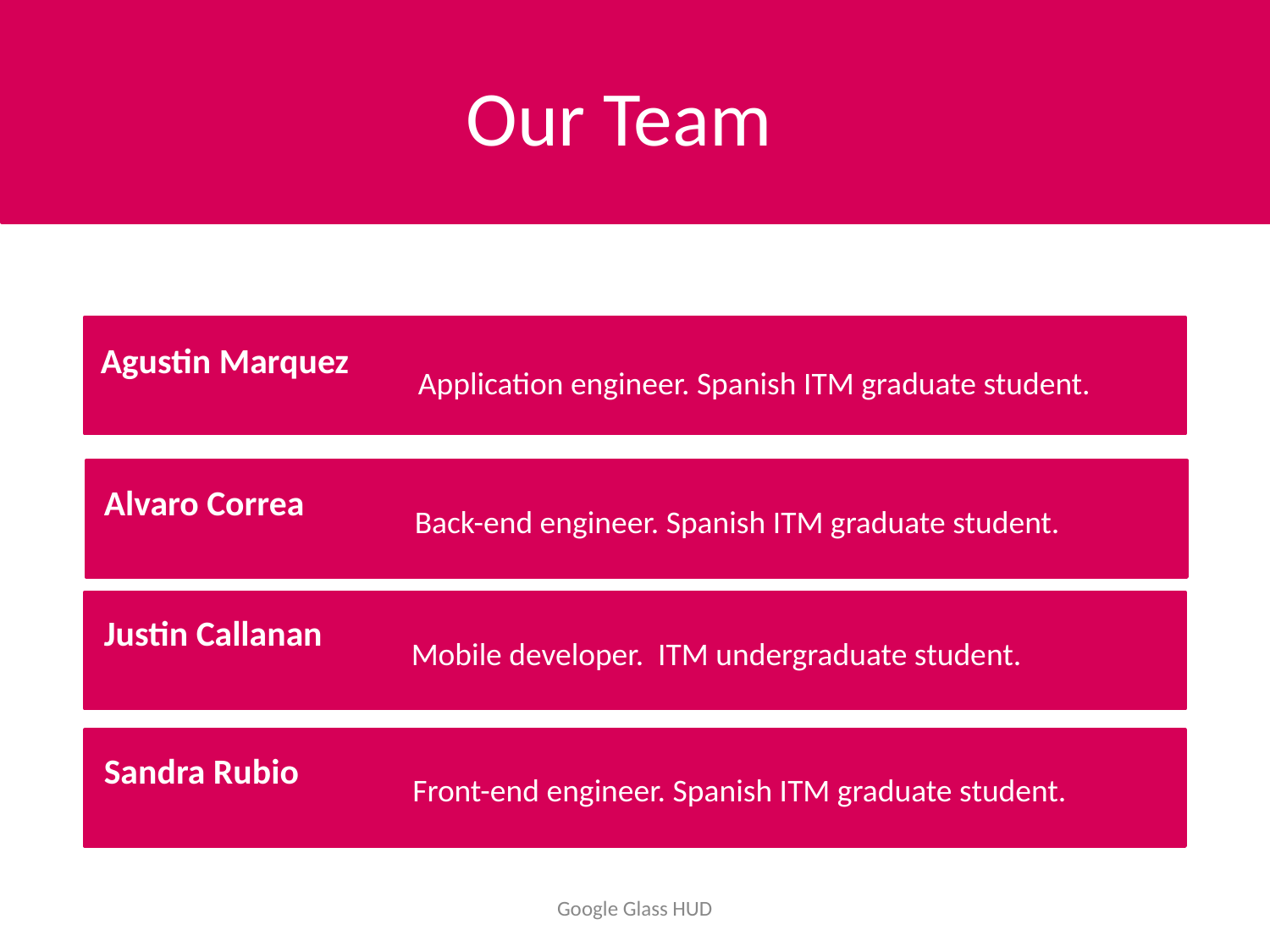

Our Team
Agustin Marquez

Application engineer. Spanish ITM graduate student.

Alvaro Correa

Back-end engineer. Spanish ITM graduate student.

Justin Callanan

 Mobile developer.  ITM undergraduate student.

Sandra Rubio

Front-end engineer. Spanish ITM graduate student.
Google Glass HUD